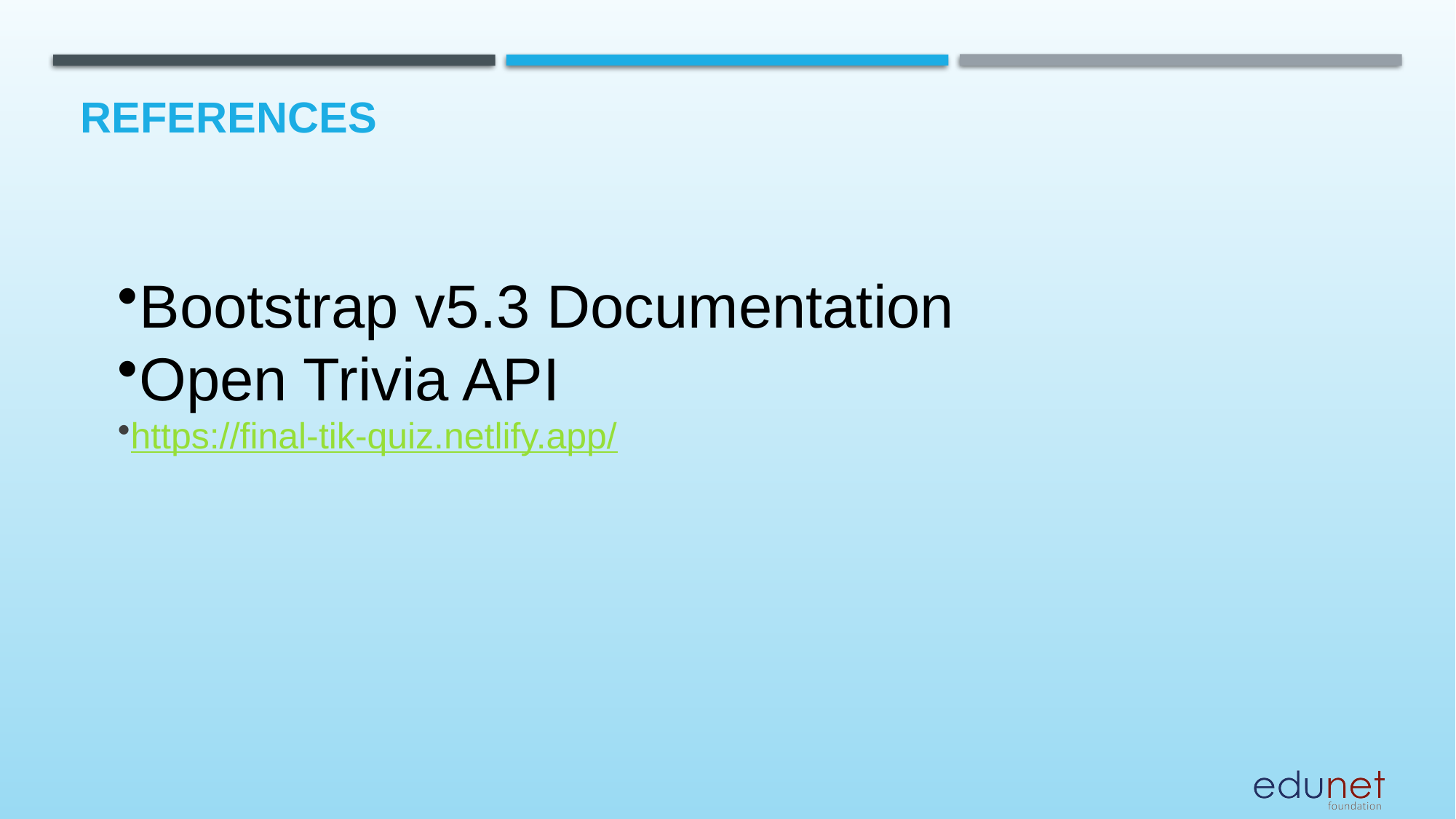

# References
Bootstrap v5.3 Documentation
Open Trivia API
https://final-tik-quiz.netlify.app/